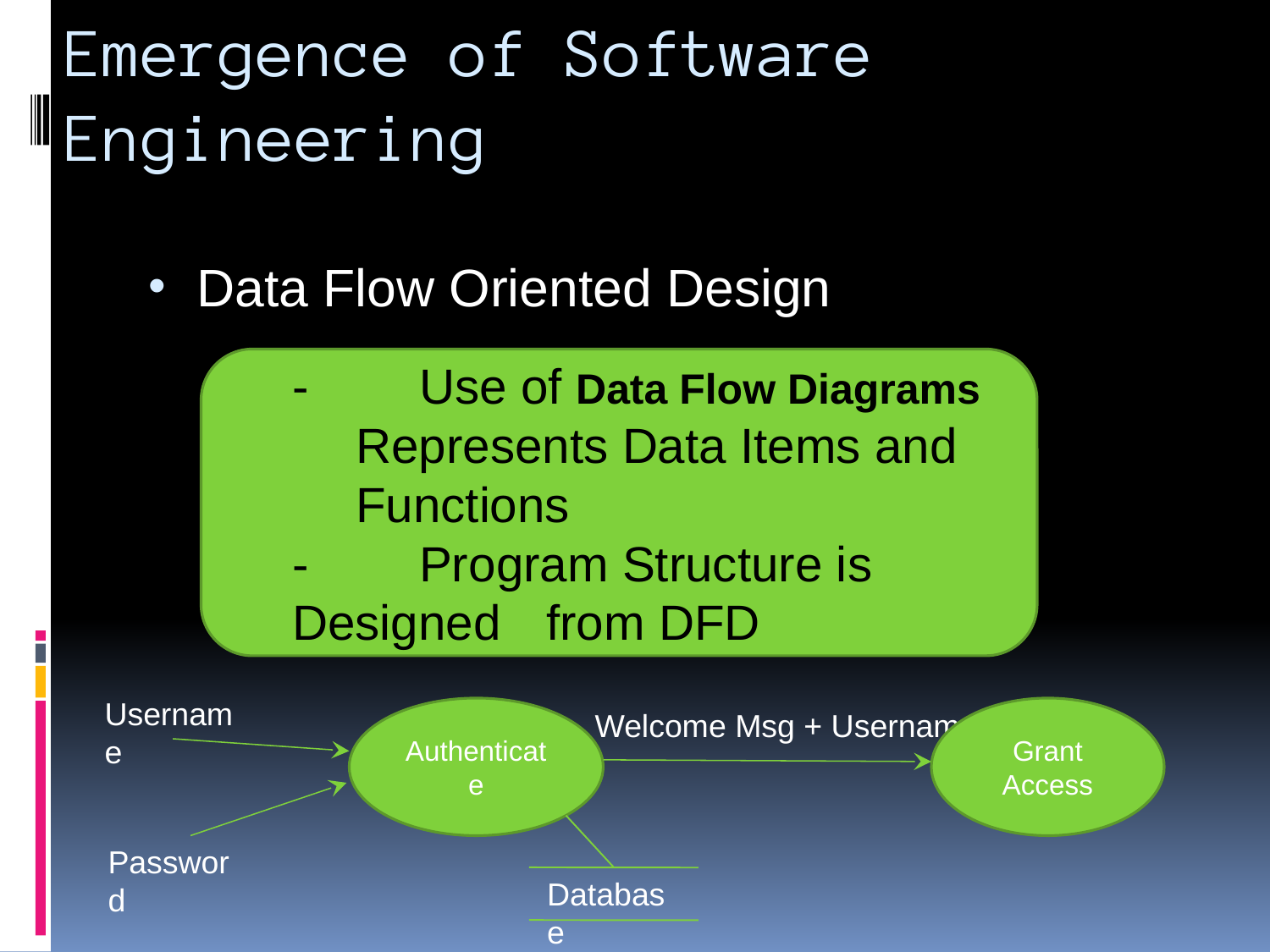

# Emergence of Software Engineering
Data Flow Oriented Design

-	Use of Data Flow Diagrams
Represents Data Items and Functions
-	Program Structure is Designed  	from DFD
Username
Authenticate
Grant Access
Welcome Msg + Username
Password
Database